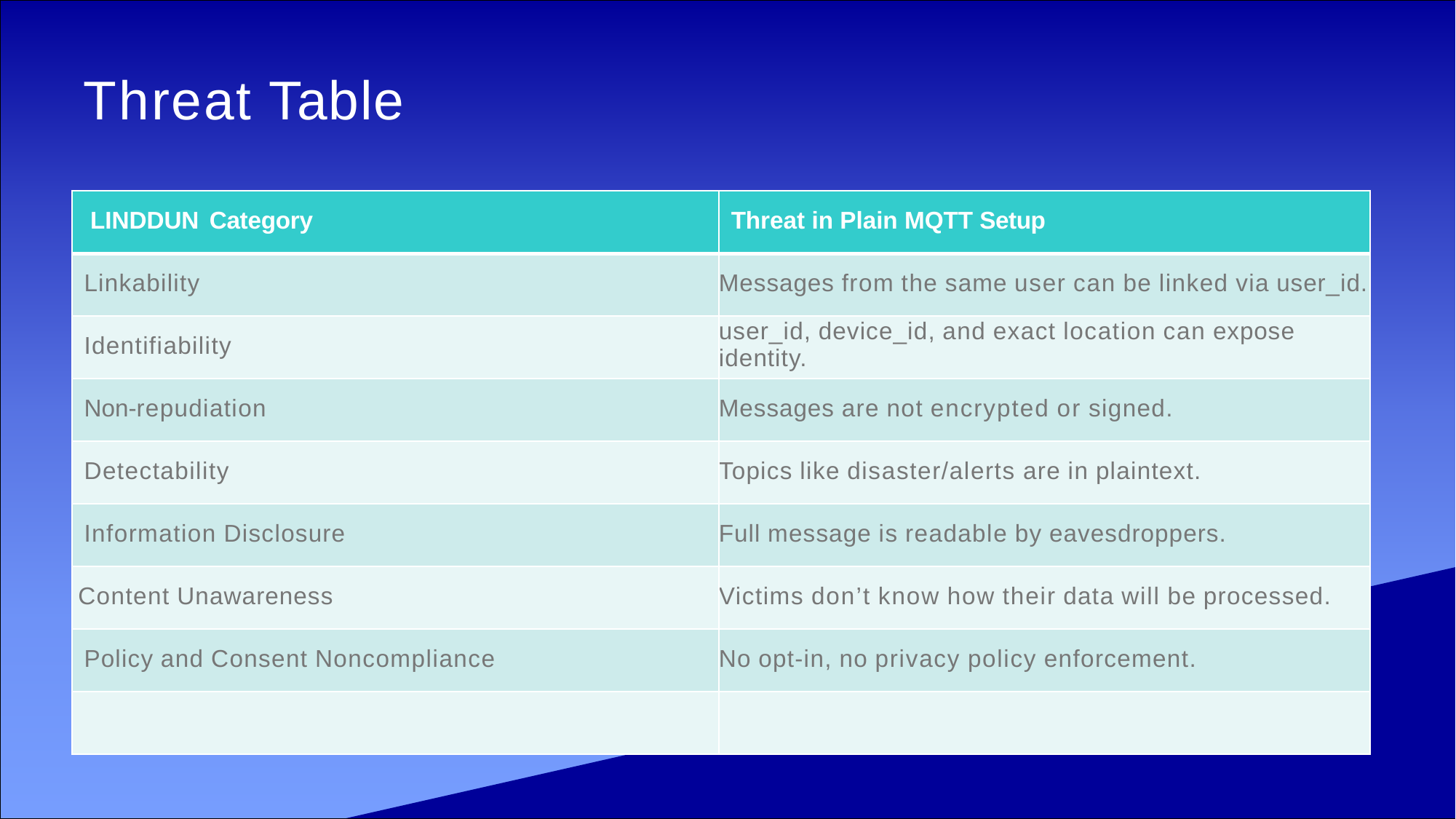

# Threat Table
| LINDDUN Category | Threat in Plain MQTT Setup |
| --- | --- |
| Linkability | Messages from the same user can be linked via user\_id. |
| Identifiability | user\_id, device\_id, and exact location can expose identity. |
| Non-repudiation | Messages are not encrypted or signed. |
| Detectability | Topics like disaster/alerts are in plaintext. |
| Information Disclosure | Full message is readable by eavesdroppers. |
| Content Unawareness | Victims don’t know how their data will be processed. |
| Policy and Consent Noncompliance | No opt-in, no privacy policy enforcement. |
|  |  |